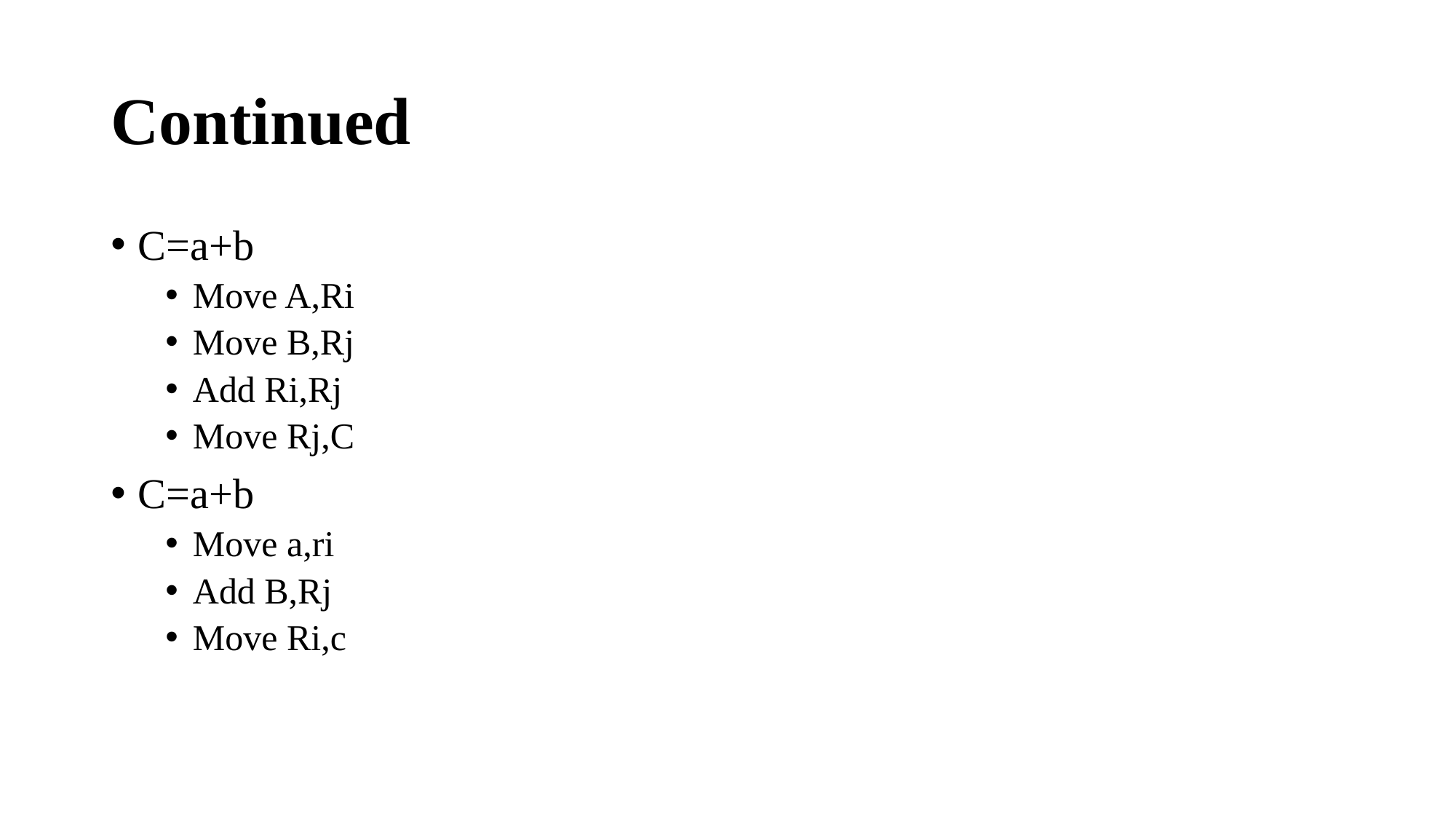

# Continued
C=a+b
Move A,Ri
Move B,Rj
Add Ri,Rj
Move Rj,C
C=a+b
Move a,ri
Add B,Rj
Move Ri,c